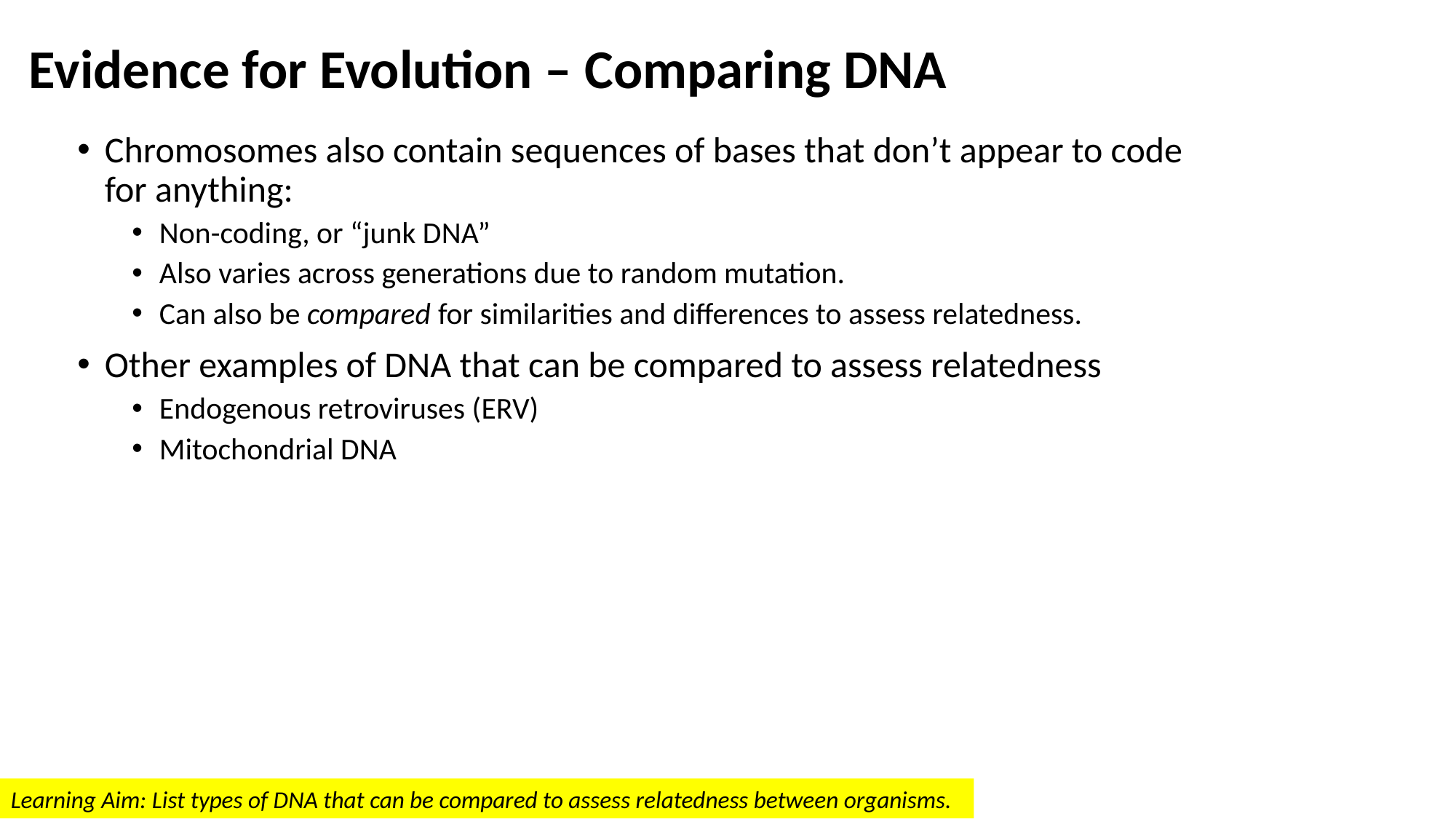

# Evidence for Evolution – Comparing DNA
Chromosomes also contain sequences of bases that don’t appear to code for anything:
Non-coding, or “junk DNA”
Also varies across generations due to random mutation.
Can also be compared for similarities and differences to assess relatedness.
Other examples of DNA that can be compared to assess relatedness
Endogenous retroviruses (ERV)
Mitochondrial DNA

Learning Aim: List types of DNA that can be compared to assess relatedness between organisms.